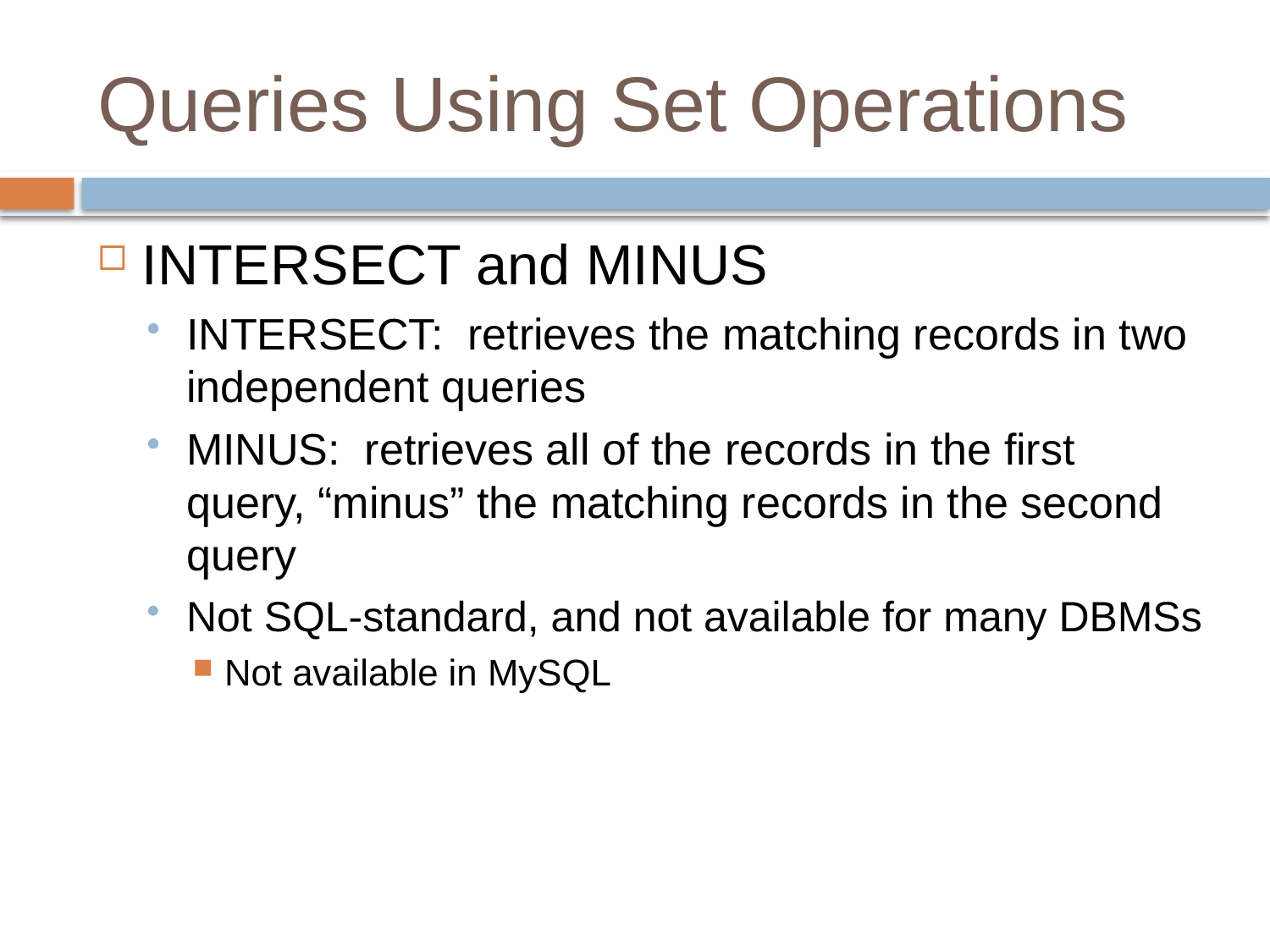

# Queries Using Set Operations
INTERSECT and MINUS
INTERSECT:  retrieves the matching records in two independent queries
MINUS:  retrieves all of the records in the first query, “minus” the matching records in the second query
Not SQL-standard, and not available for many DBMSs
Not available in MySQL